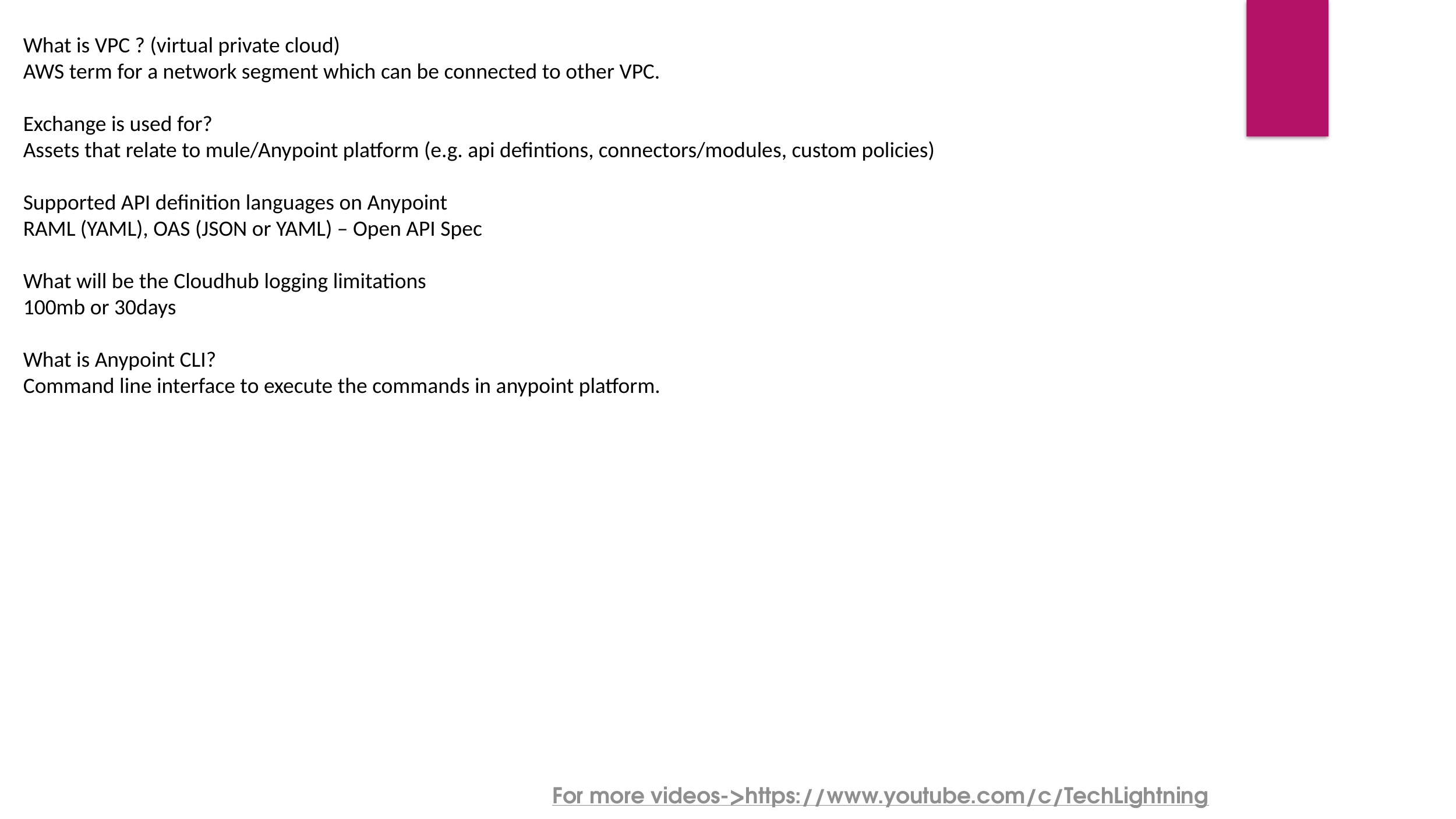

What is VPC ? (virtual private cloud)
AWS term for a network segment which can be connected to other VPC.

Exchange is used for?
Assets that relate to mule/Anypoint platform (e.g. api defintions, connectors/modules, custom policies)

Supported API definition languages on Anypoint
RAML (YAML), OAS (JSON or YAML) – Open API Spec

What will be the Cloudhub logging limitations
100mb or 30days

What is Anypoint CLI?
Command line interface to execute the commands in anypoint platform.

For more videos->https://www.youtube.com/c/TechLightning